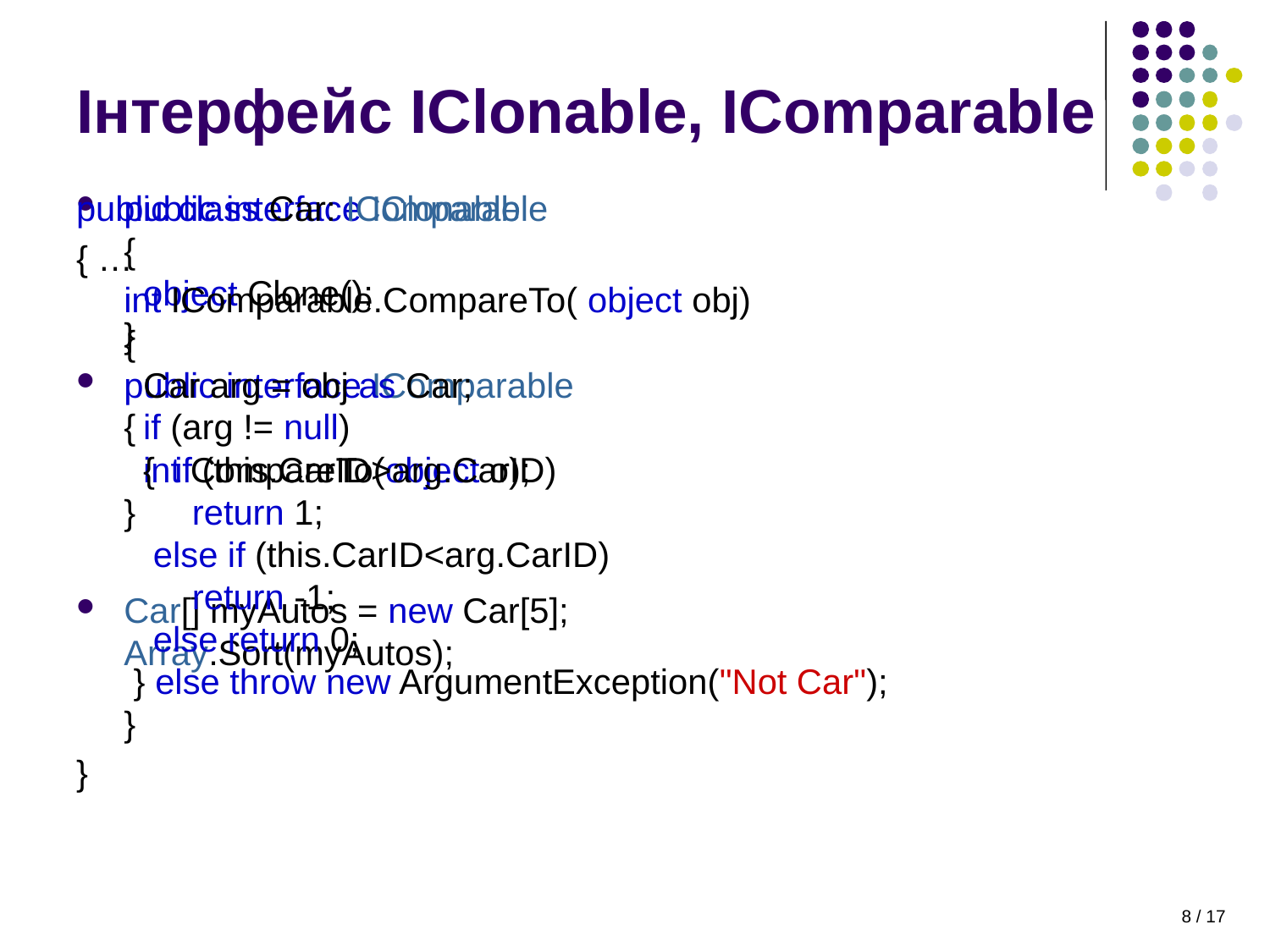

# Інтерфейс IClonable, IComparable
public interface IClonable
{
  object Clone();
}
public interface IComparable
{
  int CompareTo(object o);
}

Car[] myAutos = new Car[5];
Array.Sort(myAutos);
public class Car: IComparable
{ …
int IComparable.CompareTo( object obj)
{
  Car arg = obj as Car;
  if (arg != null)
  {  if (this.CarID>arg.CarID)
       return 1;
   else if (this.CarID<arg.CarID)
       return -1;
   else return 0;
 } else throw new ArgumentException("Not Car");
}
}
8 / 17